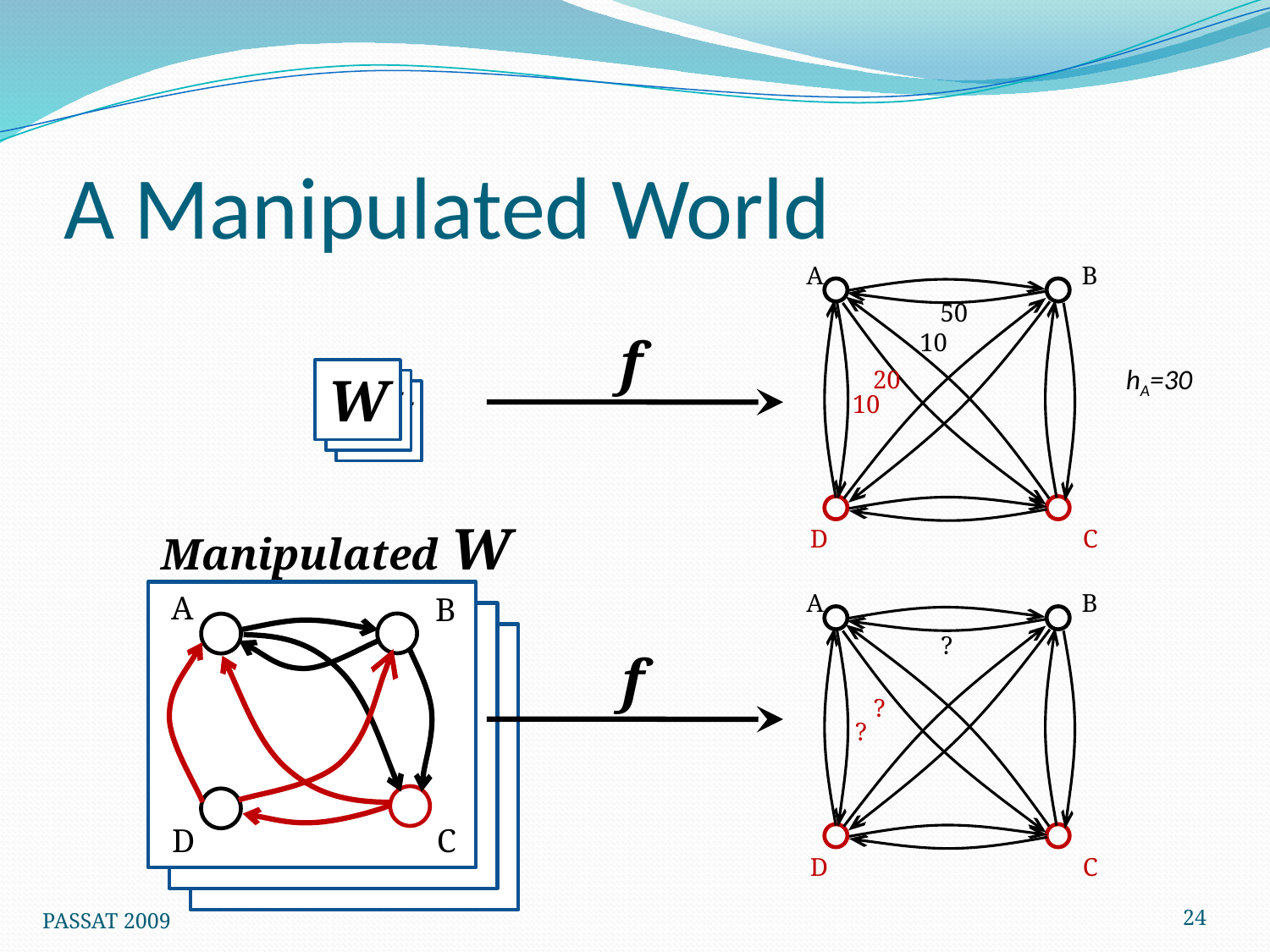

# A Manipulated World
A
B

50

10
20
10

D
C

f
hA=30
W
W
W
Manipulated W

A
A
B

?

?
?

D
C
B

f

D
C
24
PASSAT 2009